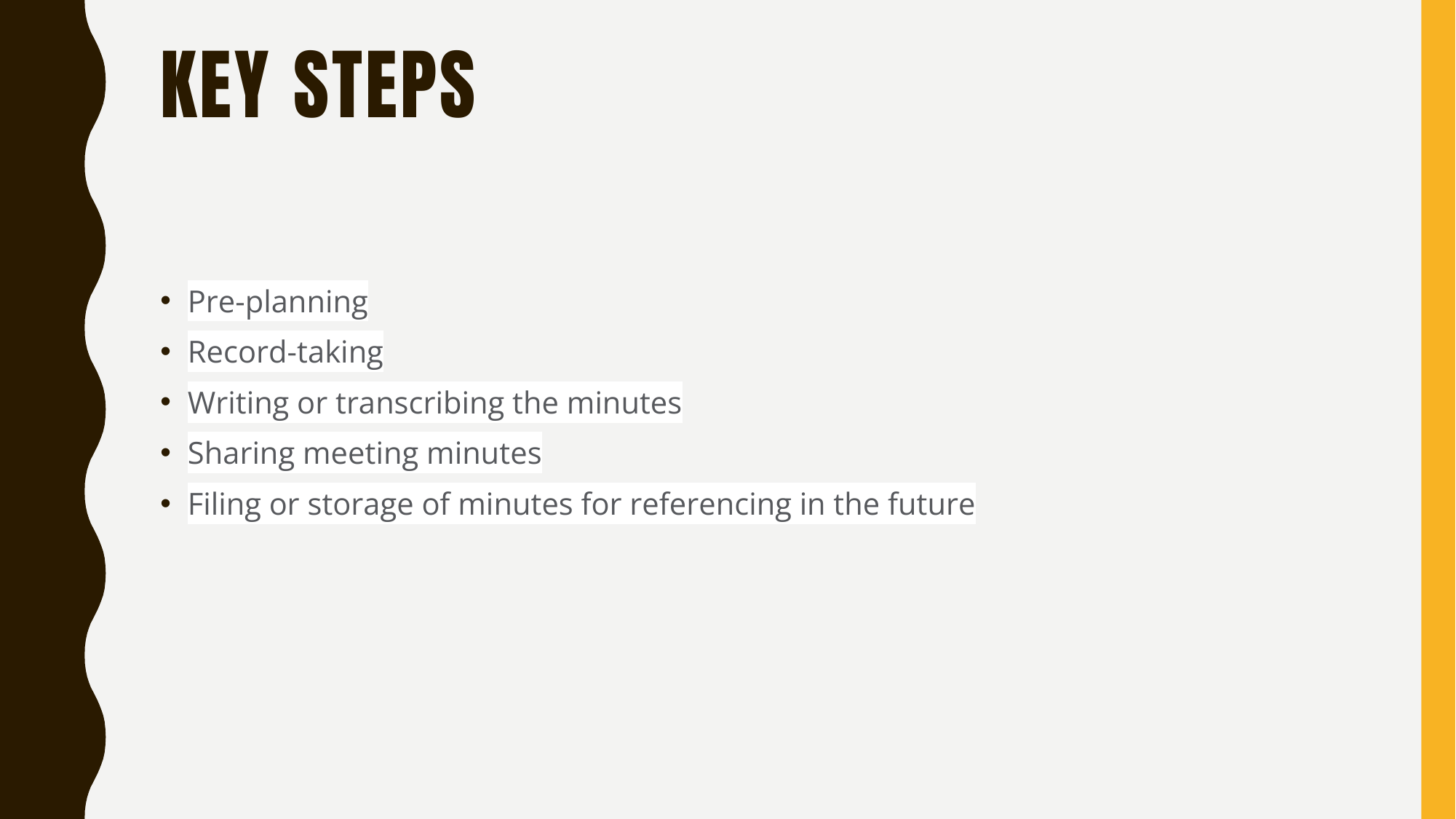

# Key Steps
Pre-planning
Record-taking
Writing or transcribing the minutes
Sharing meeting minutes
Filing or storage of minutes for referencing in the future